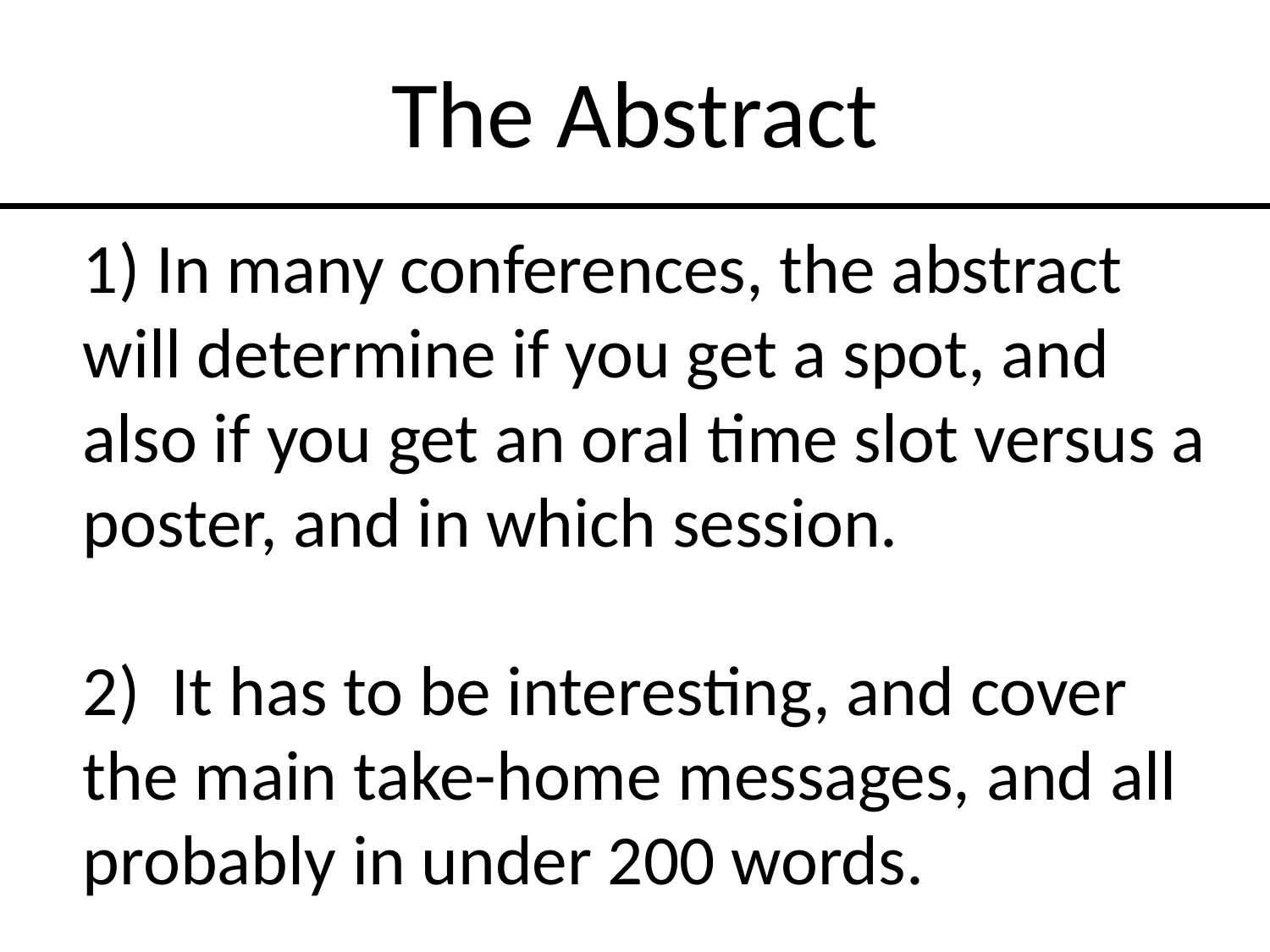

The Abstract
1) In many conferences, the abstract will determine if you get a spot, and also if you get an oral time slot versus a poster, and in which session.

2)  It has to be interesting, and cover the main take-home messages, and all probably in under 200 words.